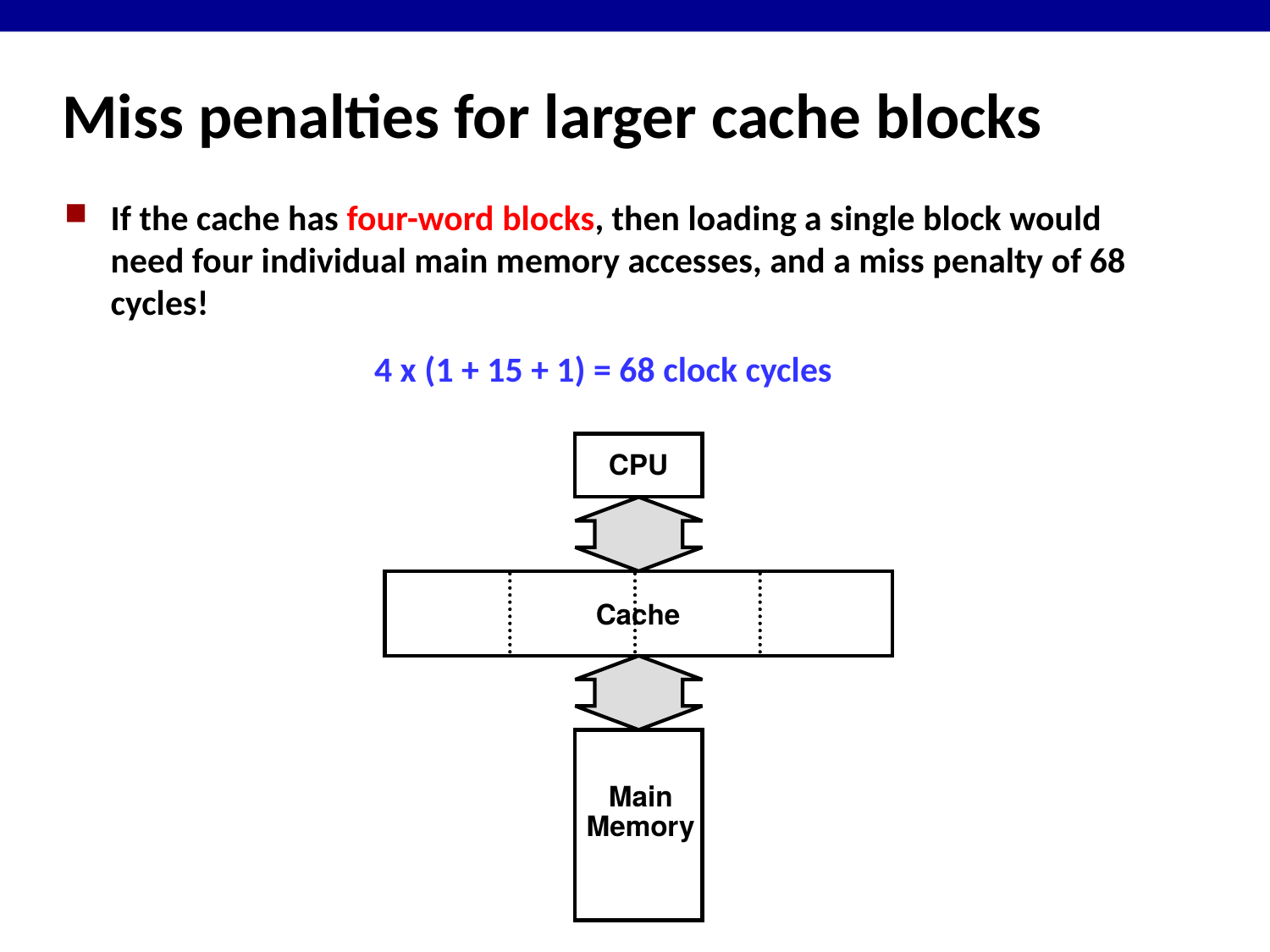

# Miss penalties for larger cache blocks
If the cache has four-word blocks, then loading a single block would need four individual main memory accesses, and a miss penalty of 68 cycles!
4 x (1 + 15 + 1) = 68 clock cycles

CPU

Cache

Main
Memory